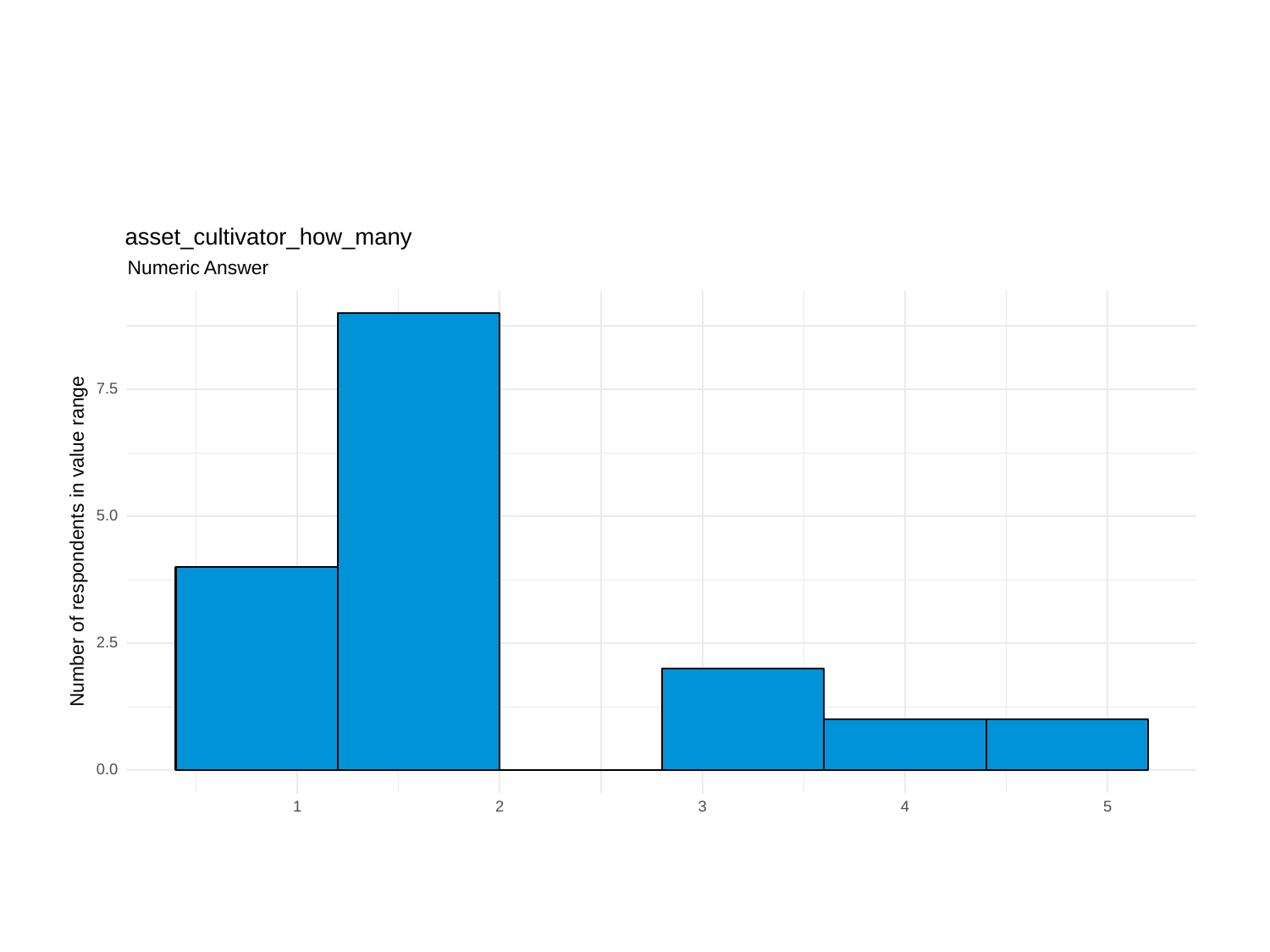

asset_cultivator_how_many
Numeric Answer

7.5

5.0

Number of respondents in value range

2.5

0.0

3
1
2
5
4